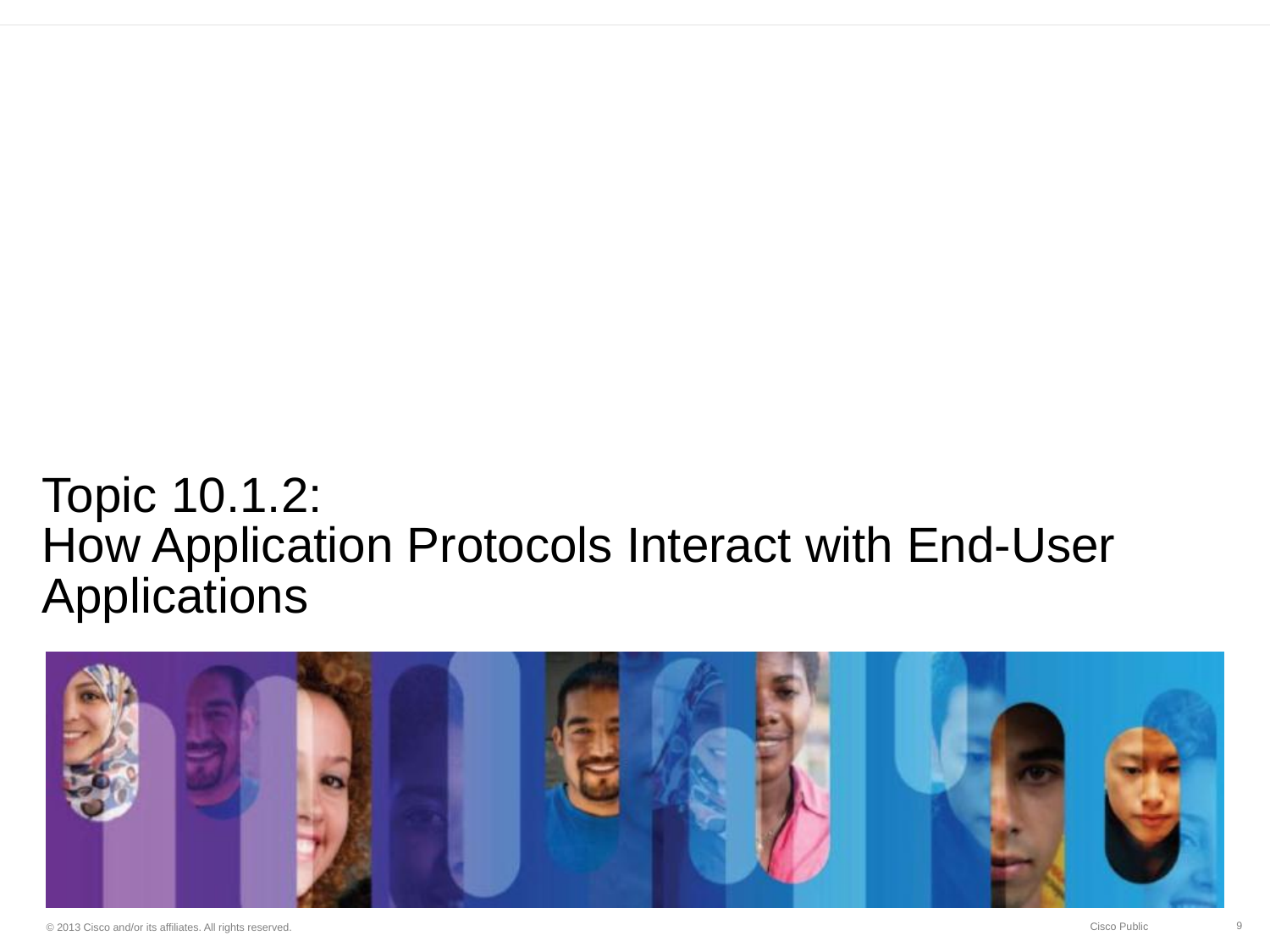

# Topic 10.1.2: How Application Protocols Interact with End-User Applications